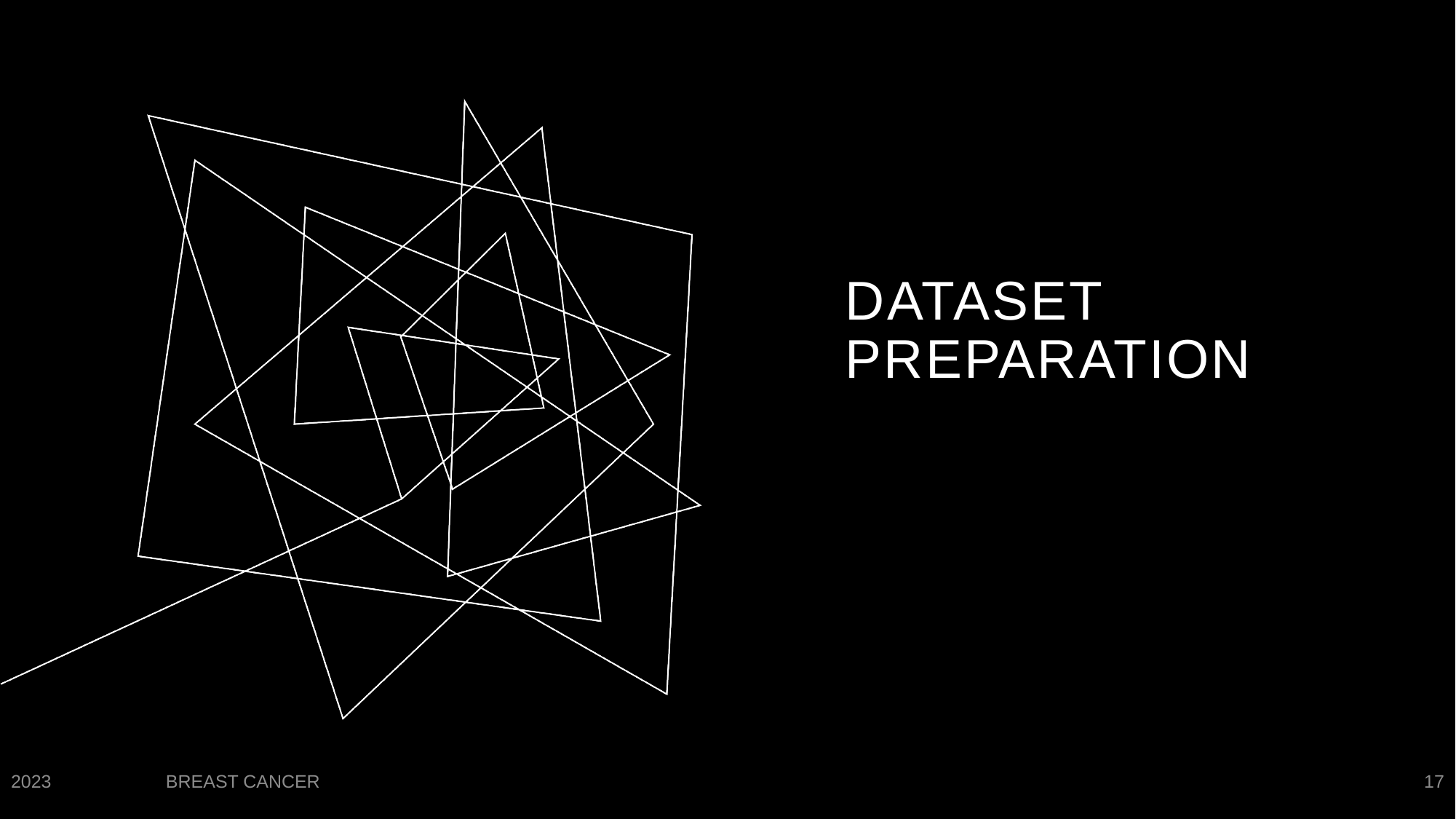

# dataset preparation
2023
Breast cancer
17